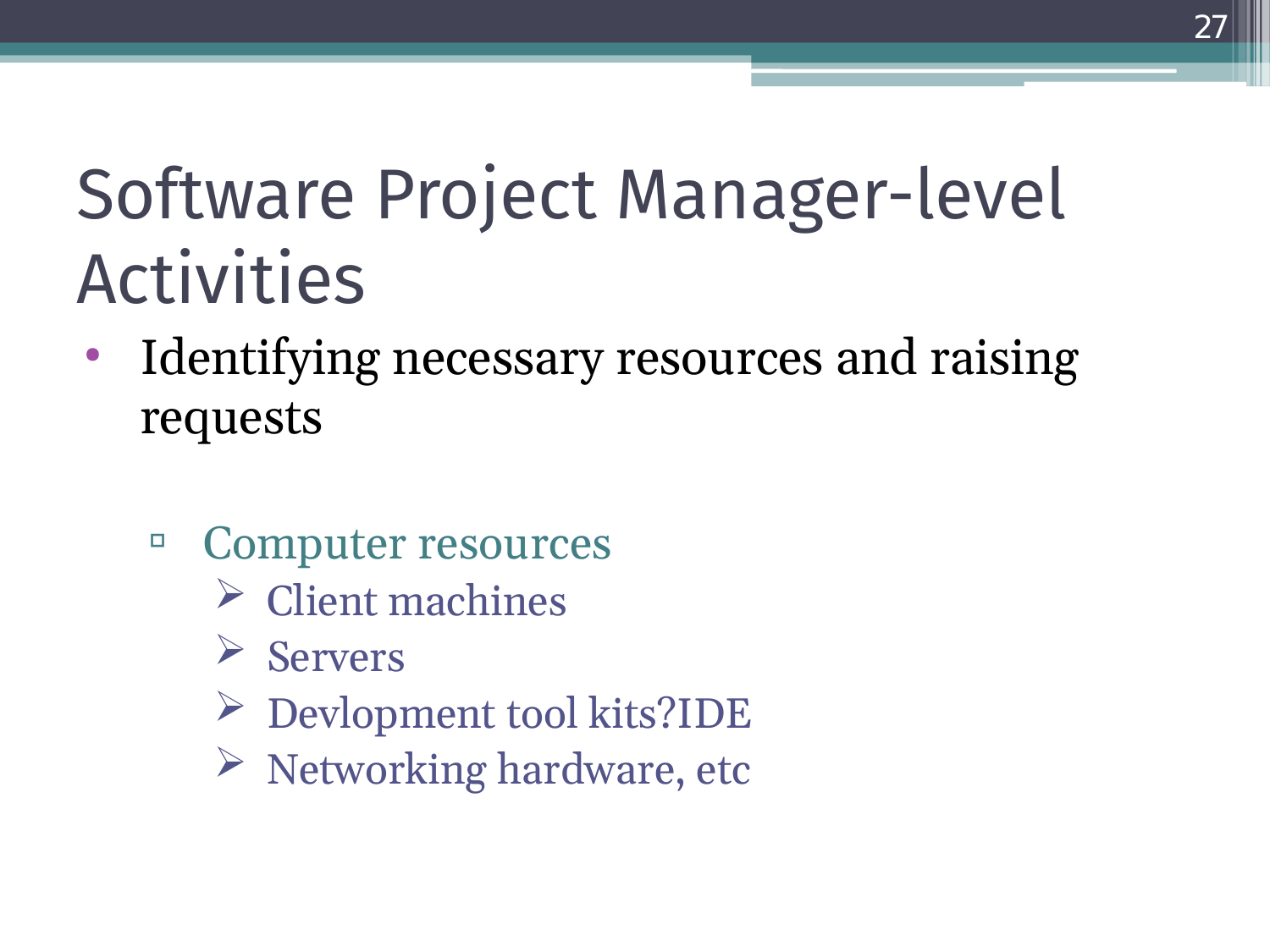

27
# Software Project Manager-level Activities
Identifying necessary resources and raising requests

Computer resources
Client machines
Servers
Devlopment tool kits?IDE
Networking hardware, etc